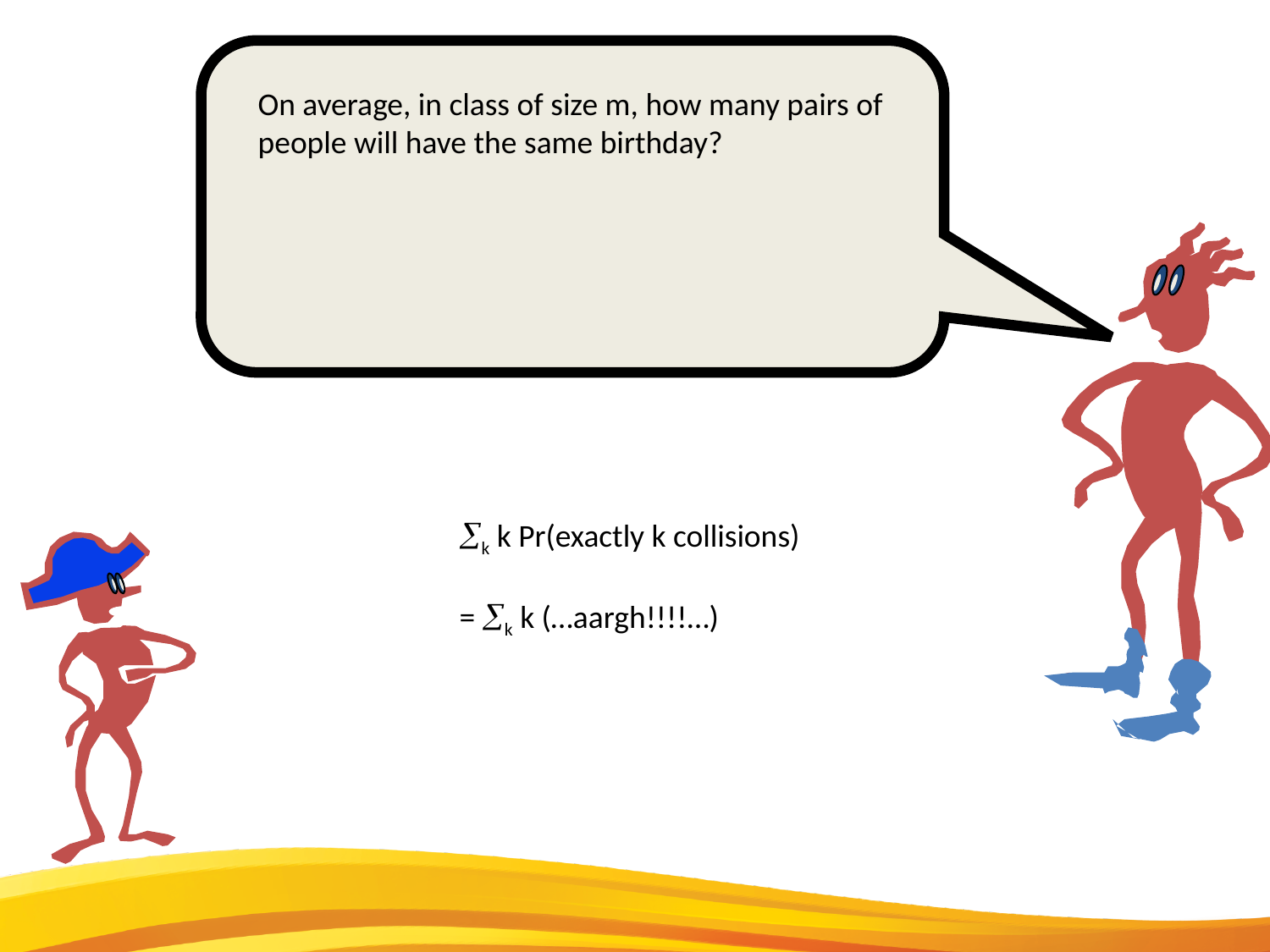

On average, in class of size m, how many pairs of people will have the same birthday?

∑k k Pr(exactly k collisions)

= ∑k k (…aargh!!!!…)